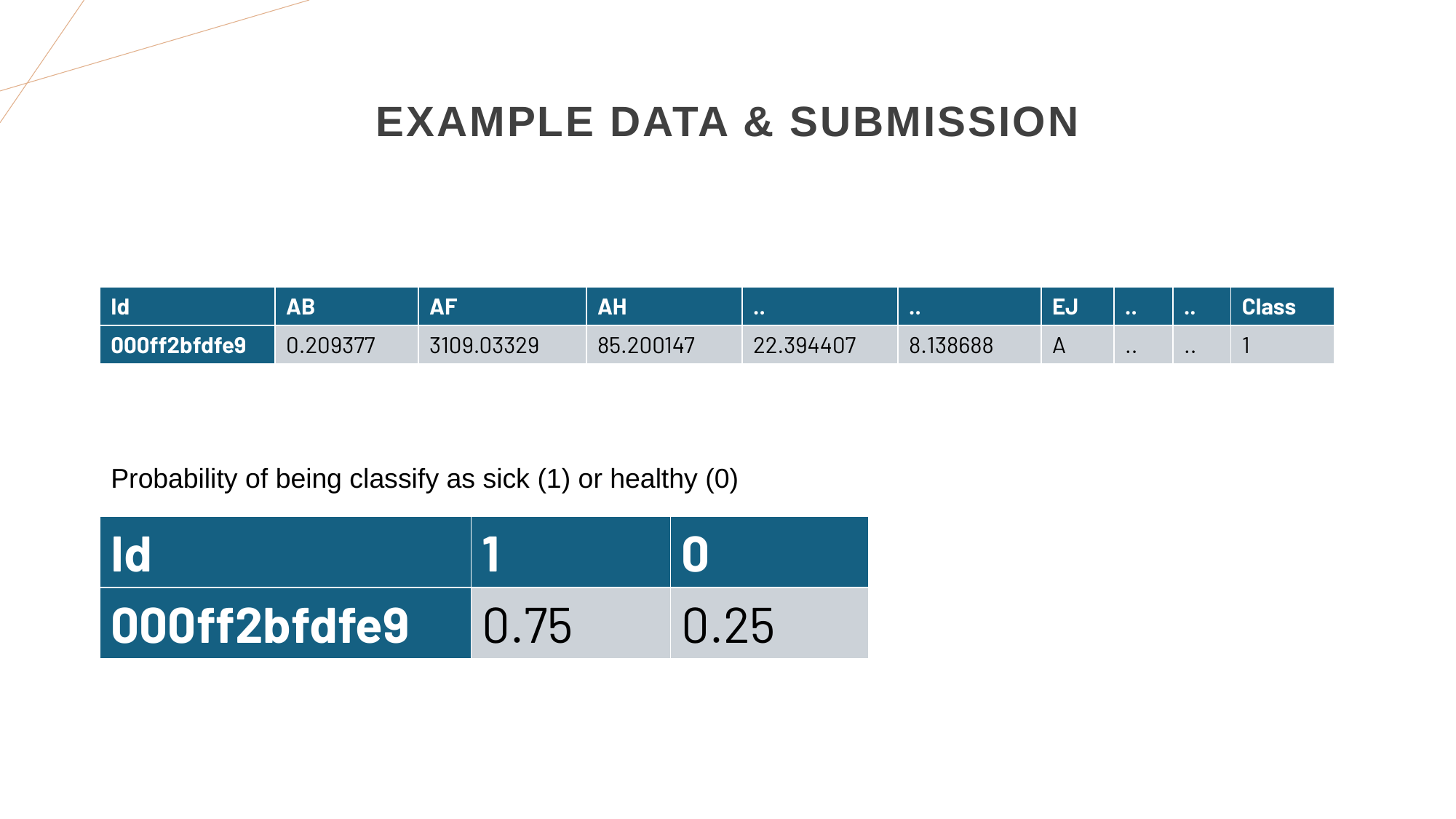

# Example data & submission
| Id ​ | AB ​ | AF ​ | AH ​ | .. ​ | .. ​ | EJ ​ | .. ​ | .. ​ | Class ​ |
| --- | --- | --- | --- | --- | --- | --- | --- | --- | --- |
| 000ff2bfdfe9 ​ | 0.209377 ​ | 3109.03329 ​ | 85.200147 ​ | 22.394407 ​ | 8.138688 ​ | A ​ | .. ​ | .. ​ | 1 ​ |
Probability of being classify as sick (1) or healthy (0)​

| Id ​ | 1 ​ | 0 ​ |
| --- | --- | --- |
| 000ff2bfdfe9 ​ | 0.75 ​ | 0.25 ​ |